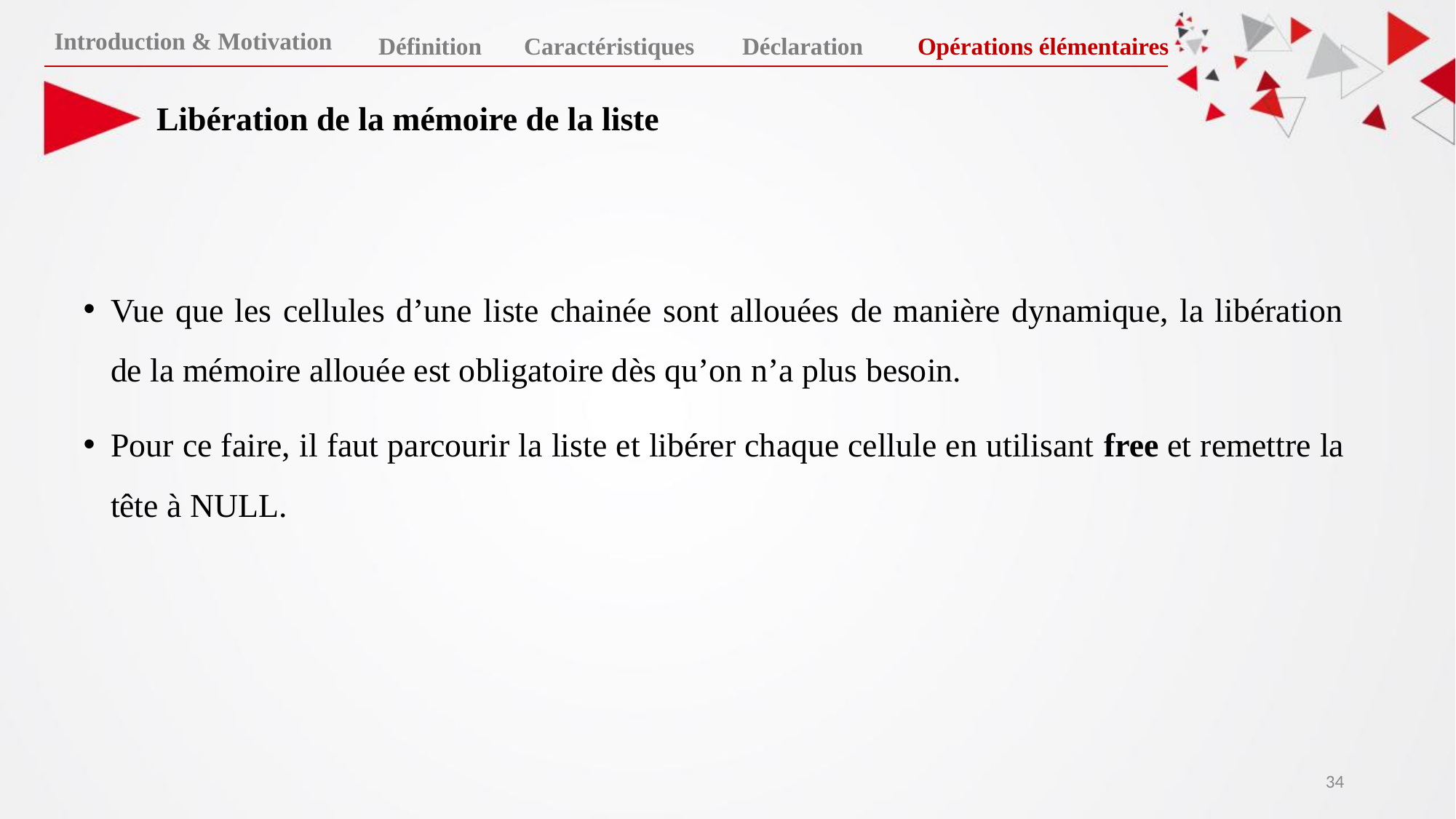

Introduction & Motivation
Définition
Caractéristiques
Déclaration
Opérations élémentaires
Libération de la mémoire de la liste
Vue que les cellules d’une liste chainée sont allouées de manière dynamique, la libération de la mémoire allouée est obligatoire dès qu’on n’a plus besoin.
Pour ce faire, il faut parcourir la liste et libérer chaque cellule en utilisant free et remettre la tête à NULL.
34